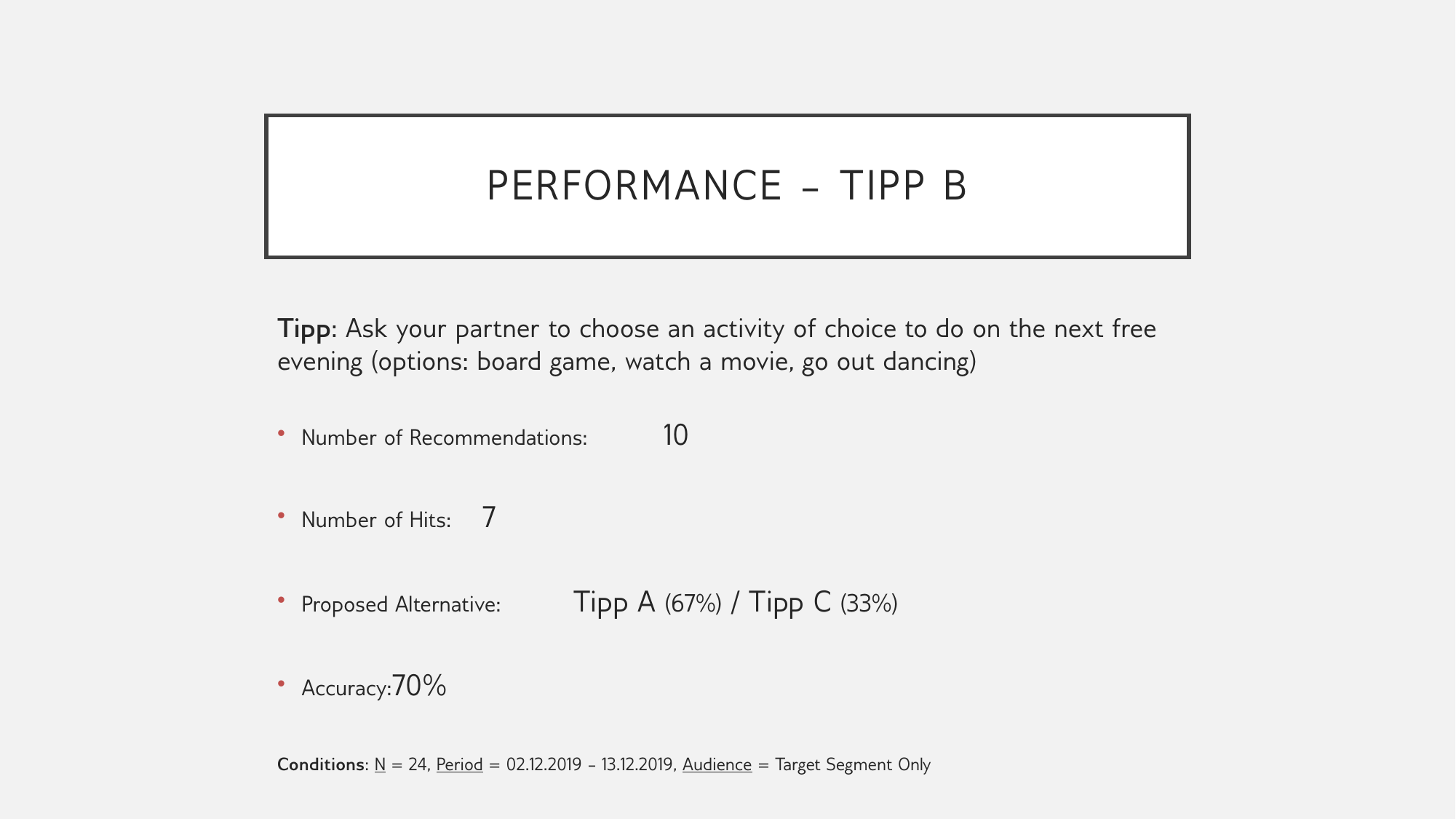

# Performance – Tipp B
Tipp: Ask your partner to choose an activity of choice to do on the next free evening (options: board game, watch a movie, go out dancing)
Number of Recommendations:	10

Number of Hits:			7

Proposed Alternative:		Tipp A (67%) / Tipp C (33%)

Accuracy:			70%
Conditions: N = 24, Period = 02.12.2019 – 13.12.2019, Audience = Target Segment Only